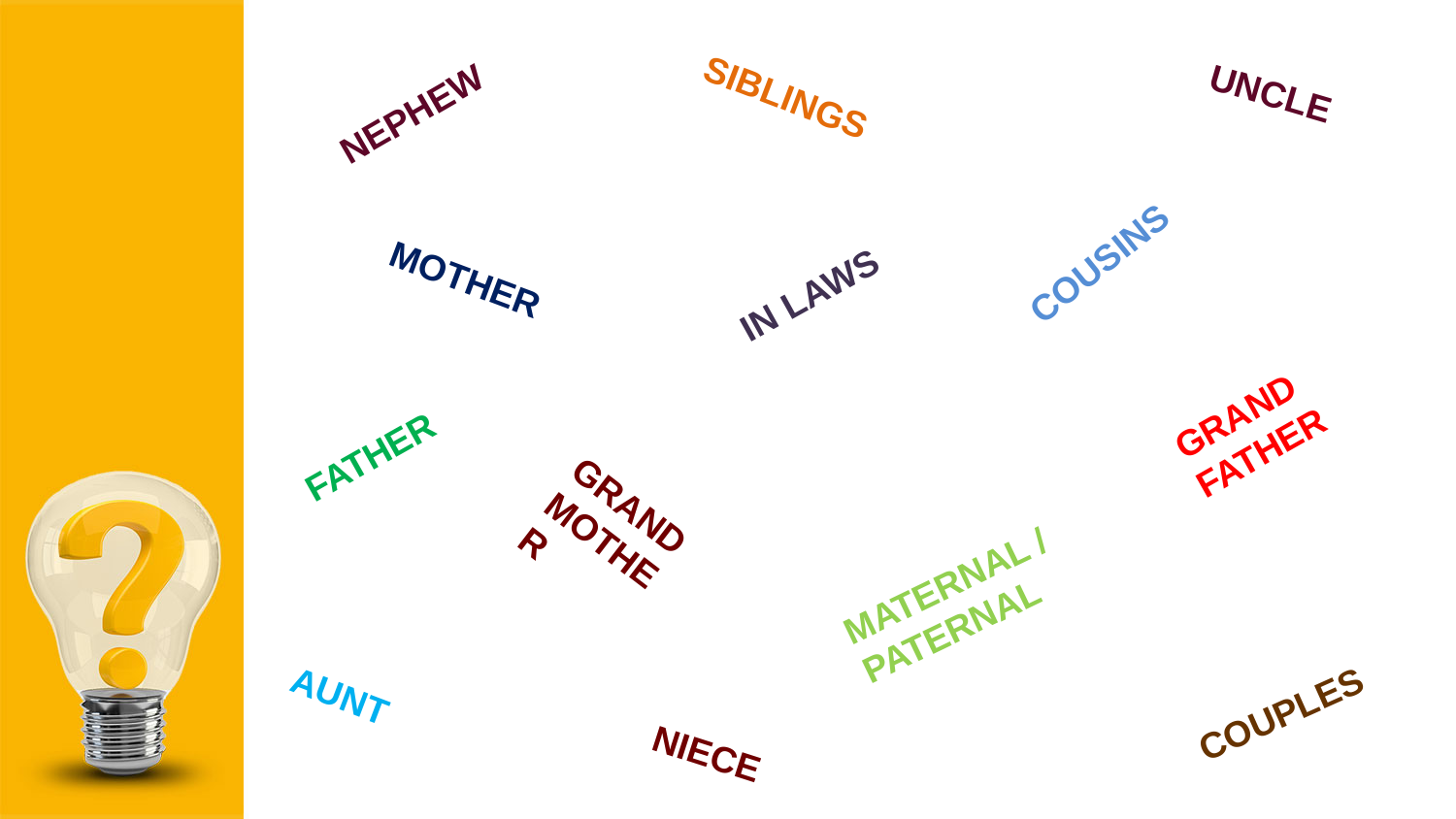

UNCLE
NEPHEW
SIBLINGS
COUSINS
IN LAWS
MOTHER
GRAND FATHER
FATHER
GRAND MOTHER
MATERNAL / PATERNAL
COUPLES
AUNT
NIECE